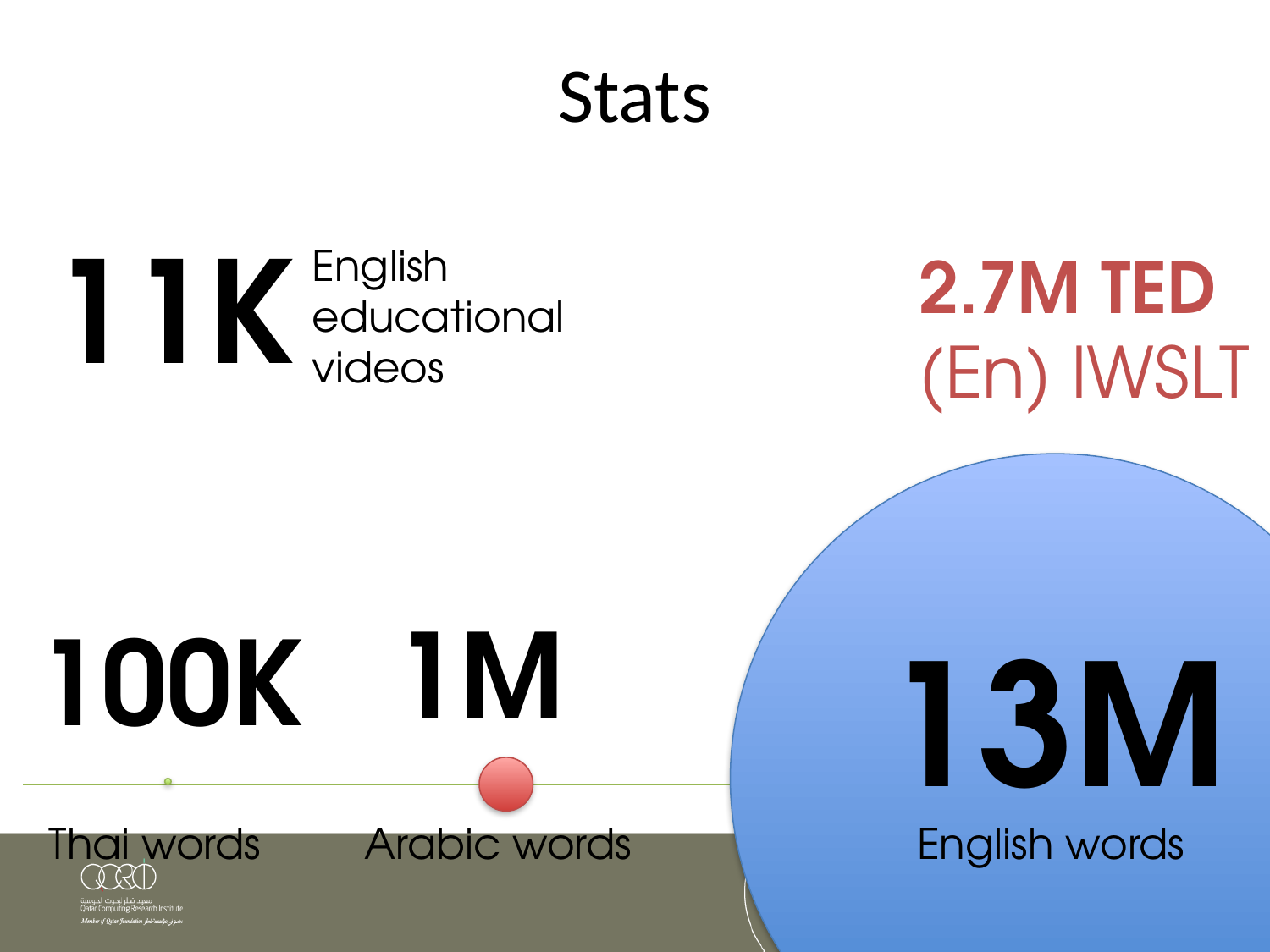

# Stats
11K
English educational videos
2.7M TED
(En) IWSLT

1M
100K
13M

English words
Thai words
Arabic words